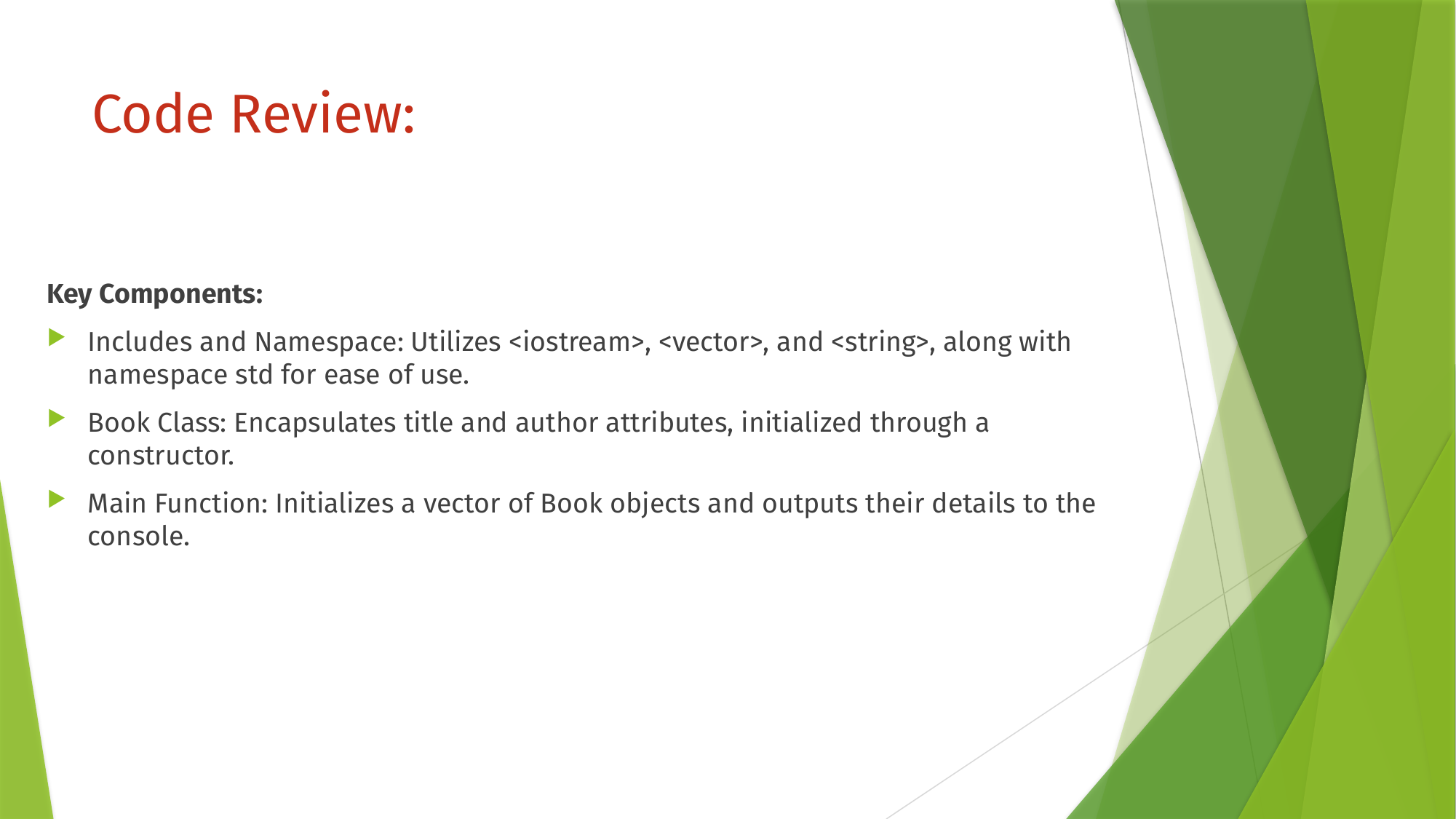

# Code Review:
Key Components:
Includes and Namespace: Utilizes <iostream>, <vector>, and <string>, along with namespace std for ease of use.
Book Class: Encapsulates title and author attributes, initialized through a constructor.
Main Function: Initializes a vector of Book objects and outputs their details to the console.